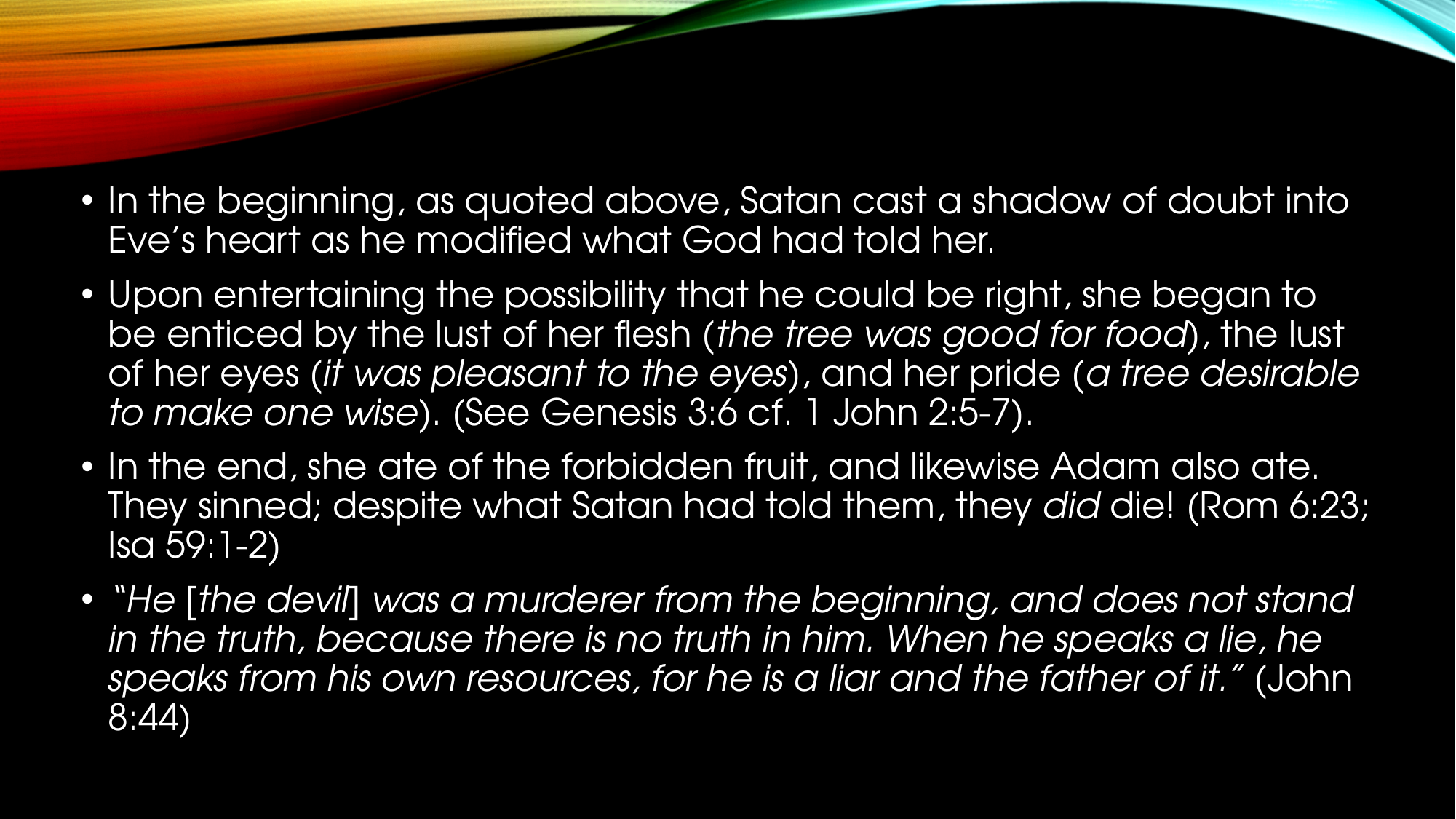

#
In the beginning, as quoted above, Satan cast a shadow of doubt into Eve’s heart as he modified what God had told her.
Upon entertaining the possibility that he could be right, she began to be enticed by the lust of her flesh (the tree was good for food), the lust of her eyes (it was pleasant to the eyes), and her pride (a tree desirable to make one wise). (See Genesis 3:6 cf. 1 John 2:5-7).
In the end, she ate of the forbidden fruit, and likewise Adam also ate. They sinned; despite what Satan had told them, they did die! (Rom 6:23; Isa 59:1-2)
“He [the devil] was a murderer from the beginning, and does not stand in the truth, because there is no truth in him. When he speaks a lie, he speaks from his own resources, for he is a liar and the father of it.” (John 8:44)